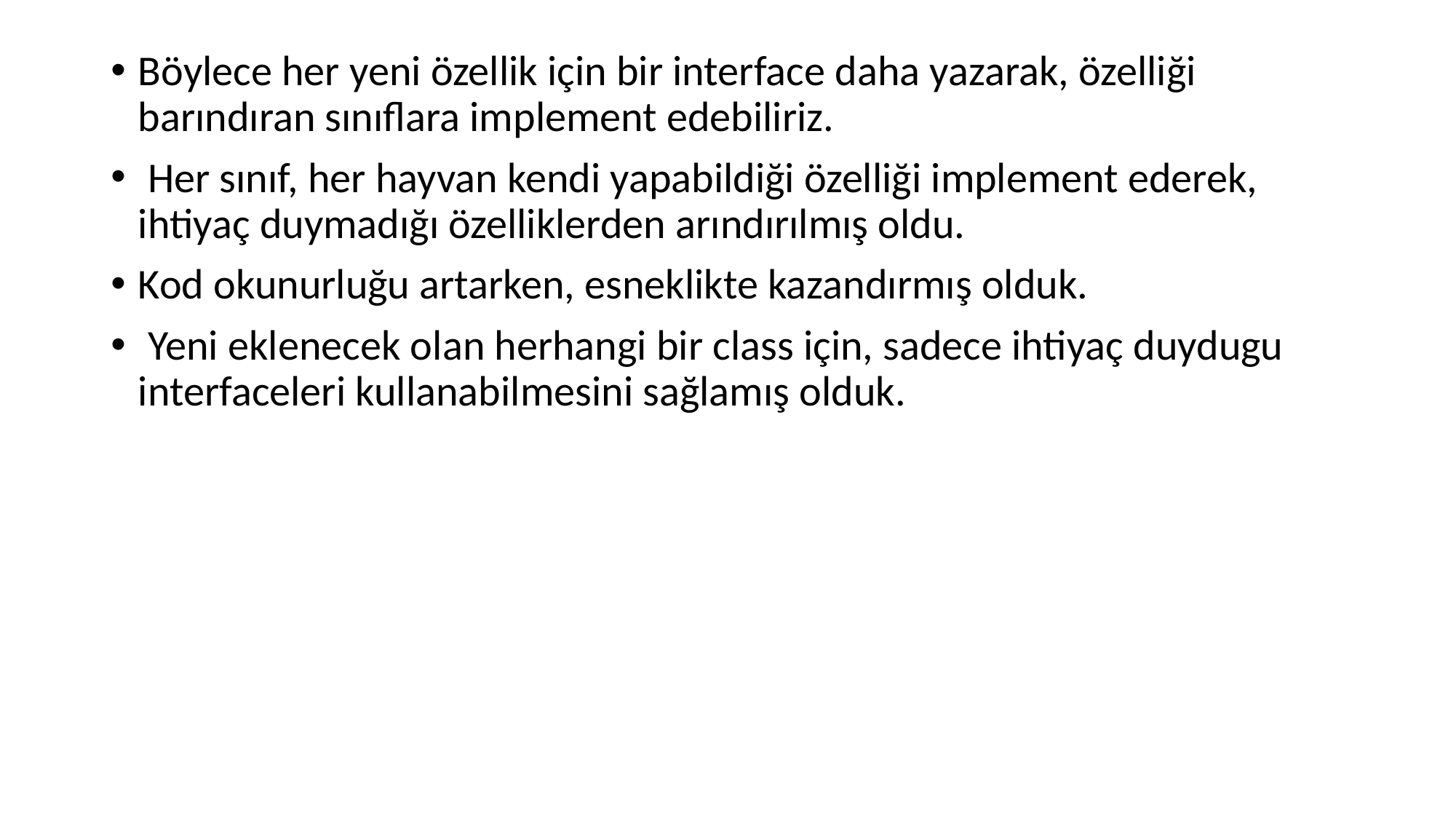

Böylece her yeni özellik için bir interface daha yazarak, özelliği barındıran sınıflara implement edebiliriz.
 Her sınıf, her hayvan kendi yapabildiği özelliği implement ederek, ihtiyaç duymadığı özelliklerden arındırılmış oldu.
Kod okunurluğu artarken, esneklikte kazandırmış olduk.
 Yeni eklenecek olan herhangi bir class için, sadece ihtiyaç duydugu interfaceleri kullanabilmesini sağlamış olduk.